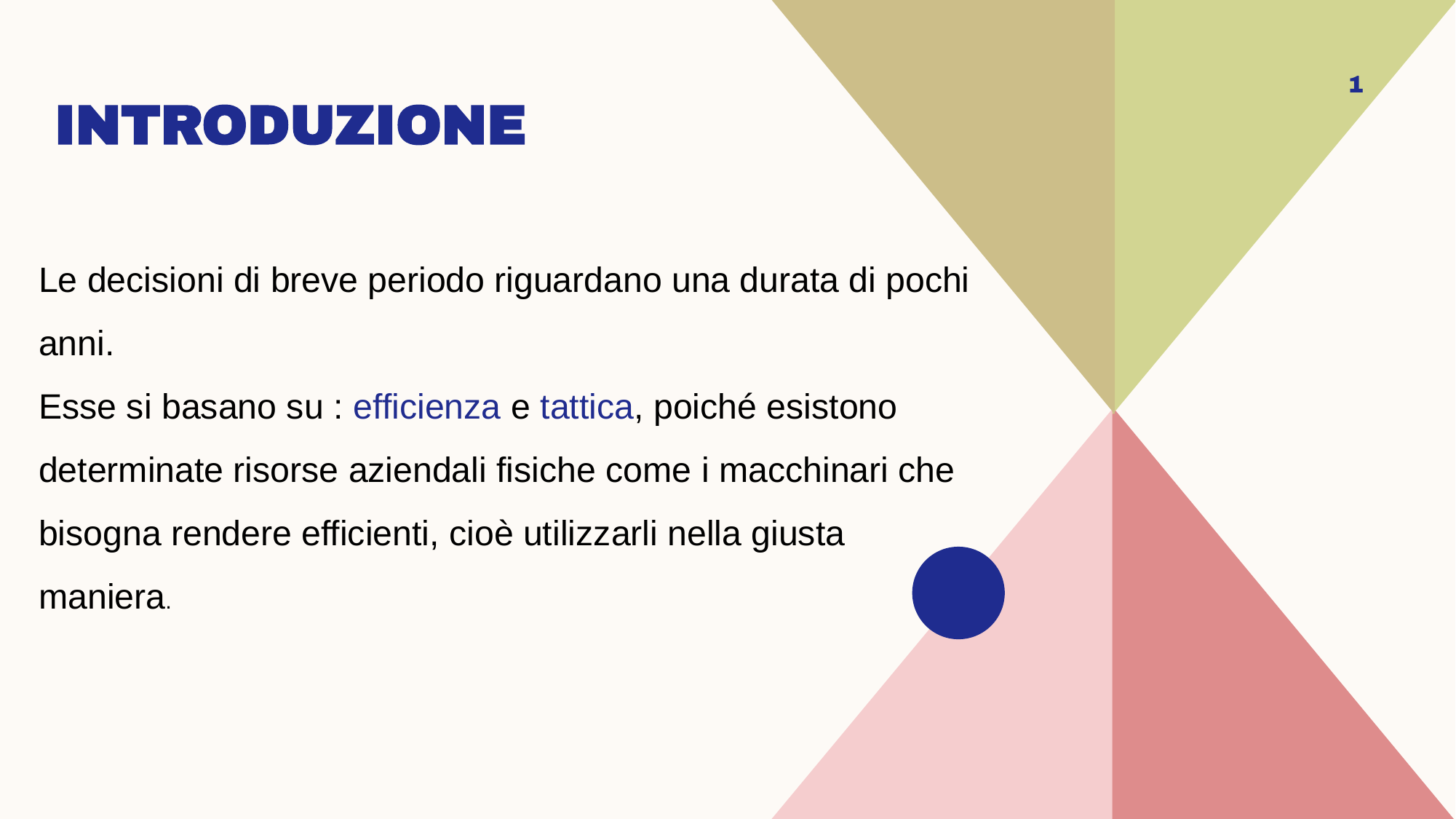

1
# introduzione
Le decisioni di breve periodo riguardano una durata di pochi anni.
Esse si basano su : efficienza e tattica, poiché esistono determinate risorse aziendali fisiche come i macchinari che bisogna rendere efficienti, cioè utilizzarli nella giusta maniera.